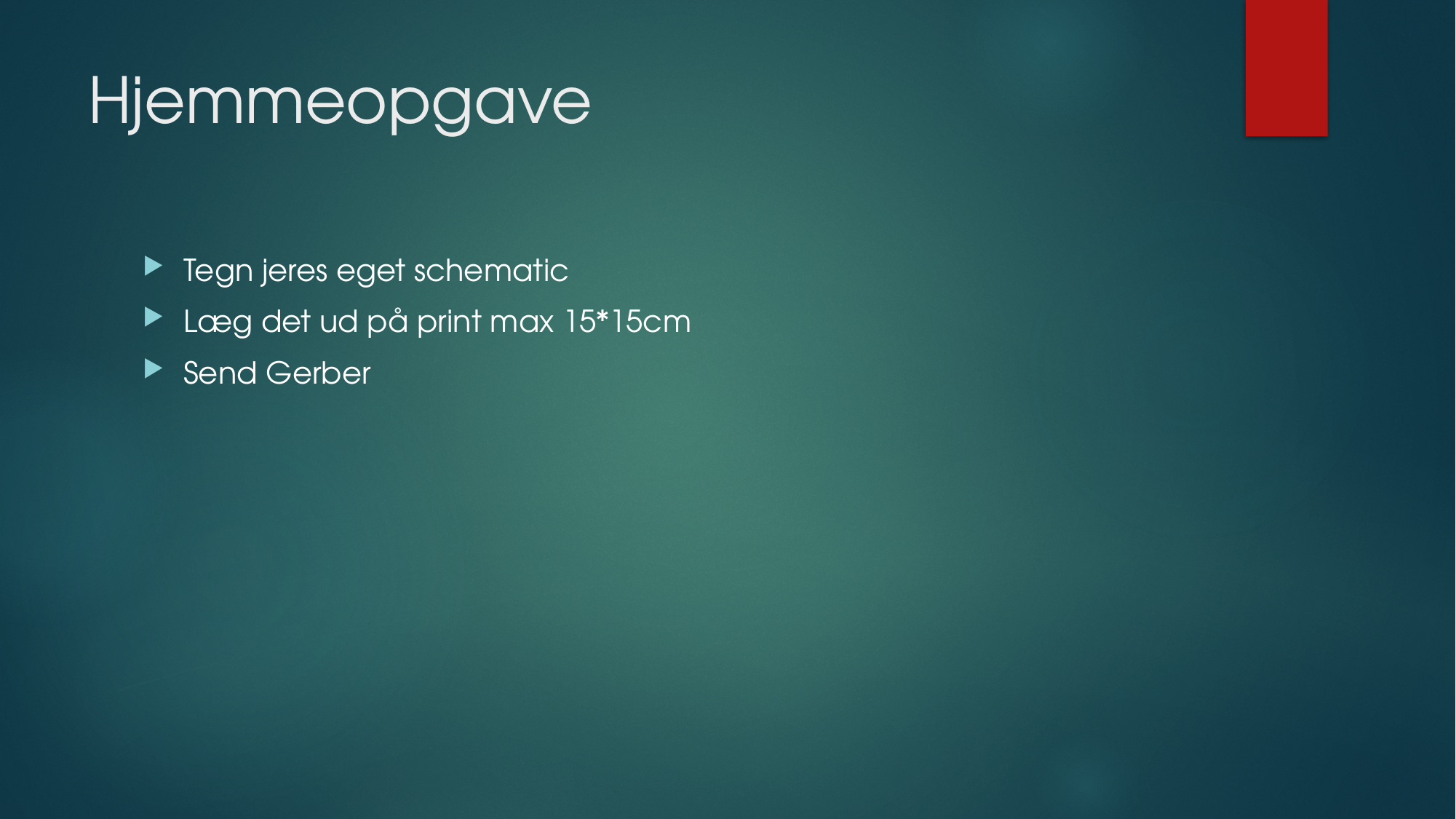

# Hjemmeopgave
Tegn jeres eget schematic
Læg det ud på print max 15*15cm
Send Gerber